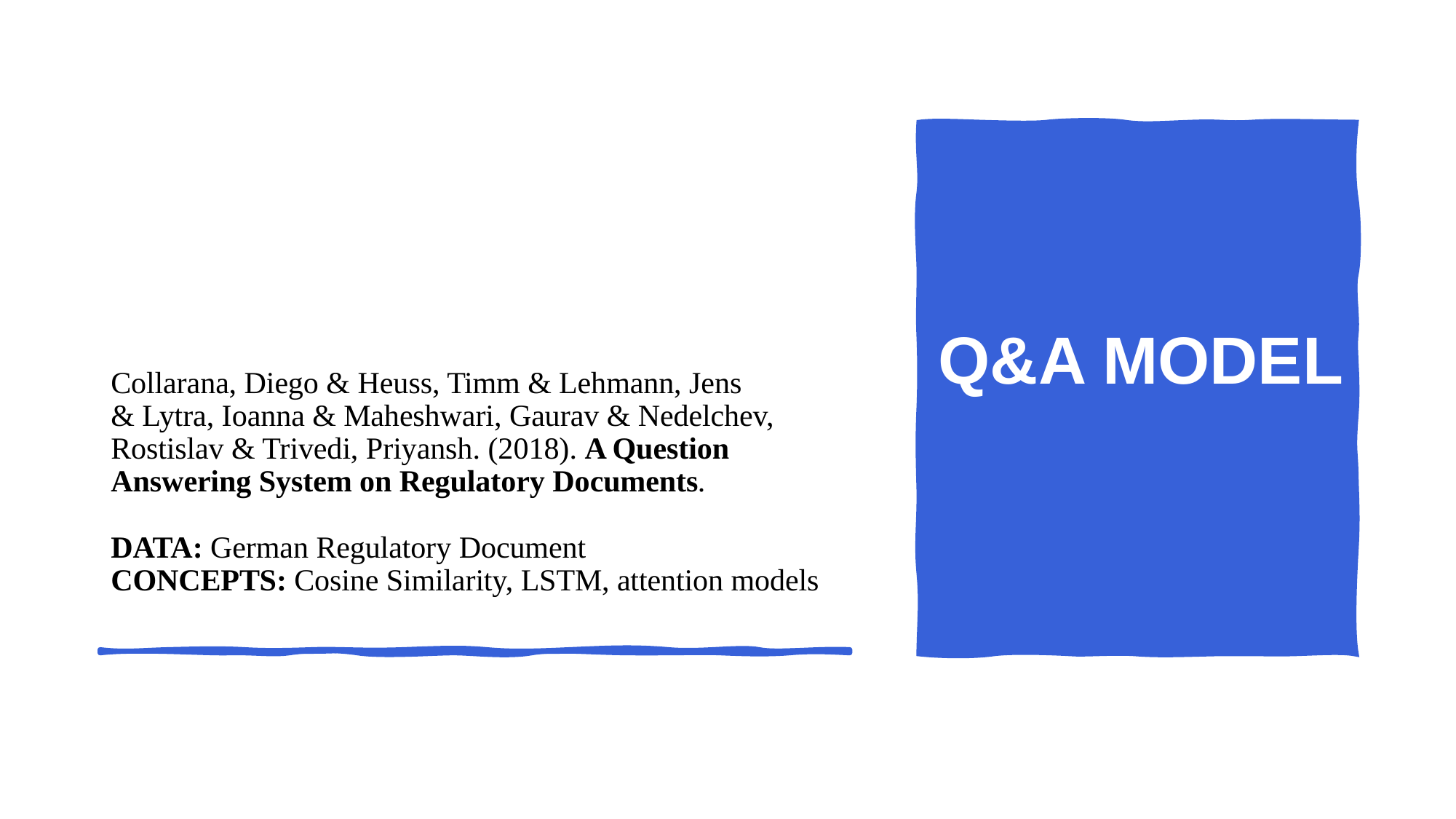

Q&A MODEL
# Collarana, Diego & Heuss, Timm & Lehmann, Jens & Lytra, Ioanna & Maheshwari, Gaurav & Nedelchev, Rostislav & Trivedi, Priyansh. (2018). A Question Answering System on Regulatory Documents. DATA: German Regulatory Document CONCEPTS: Cosine Similarity, LSTM, attention models